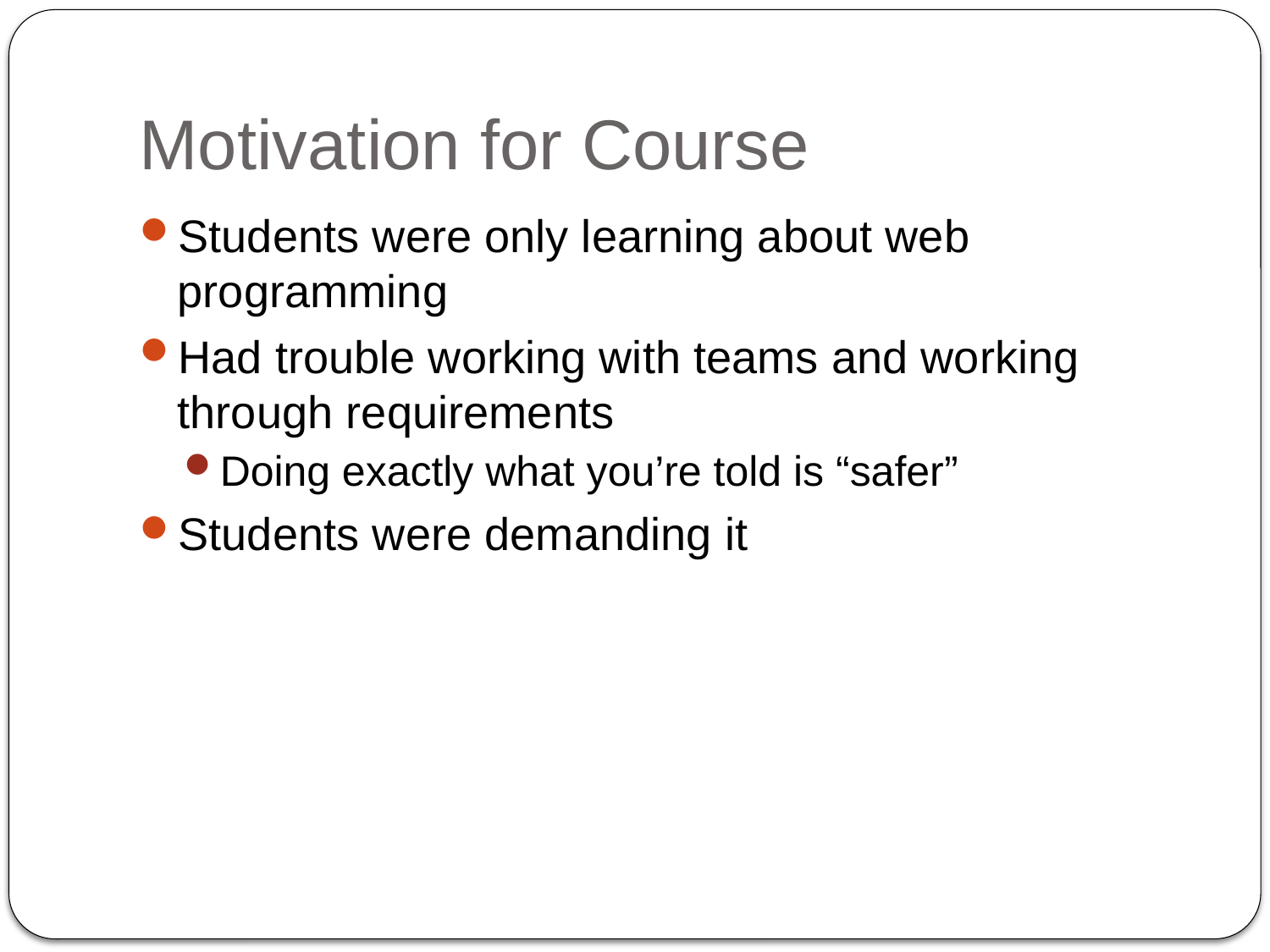

# Motivation for Course
Students were only learning about web programming
Had trouble working with teams and working through requirements
Doing exactly what you’re told is “safer”
Students were demanding it